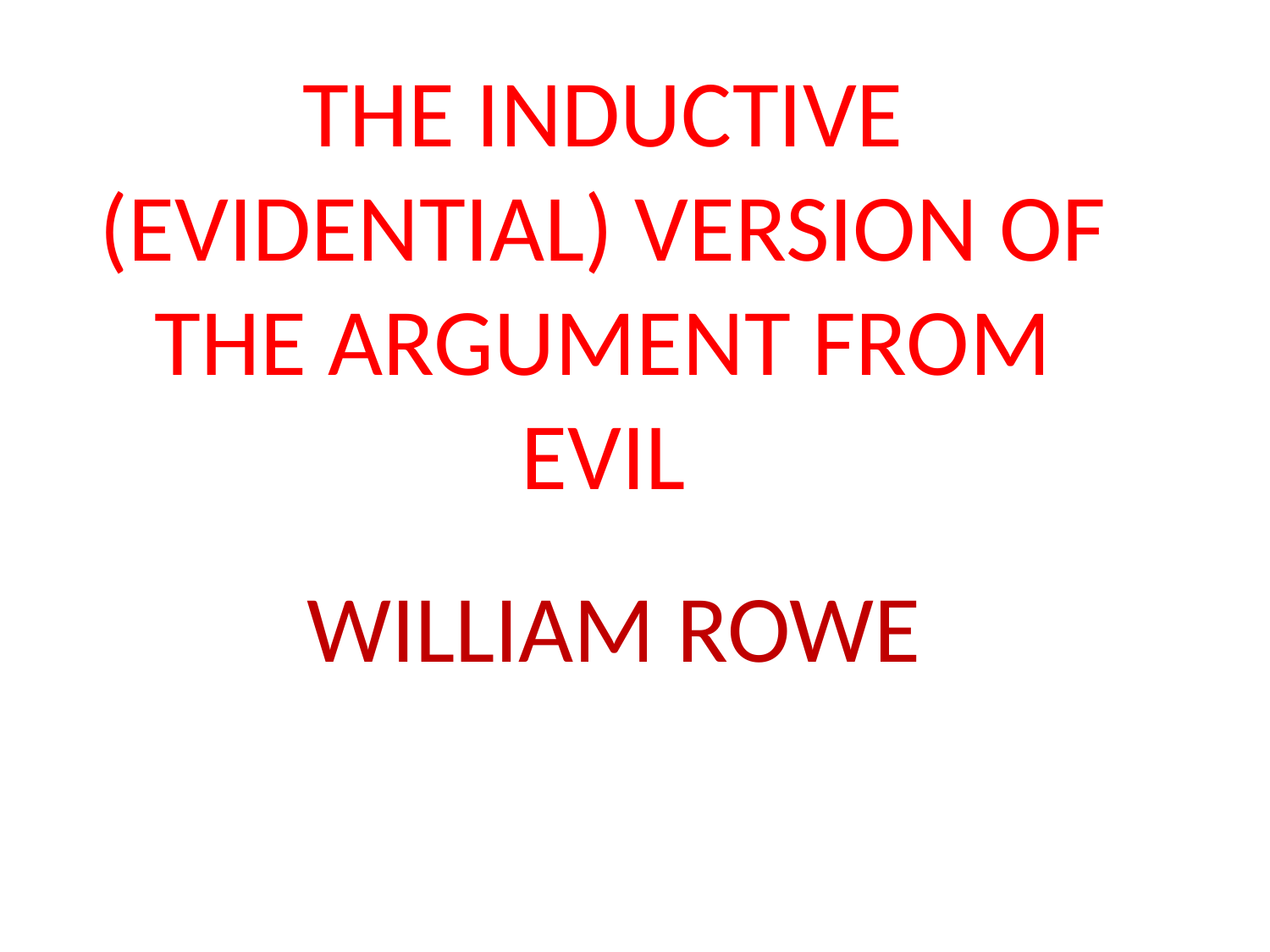

# THE INDUCTIVE (EVIDENTIAL) VERSION OF THE ARGUMENT FROM EVIL
WILLIAM ROWE